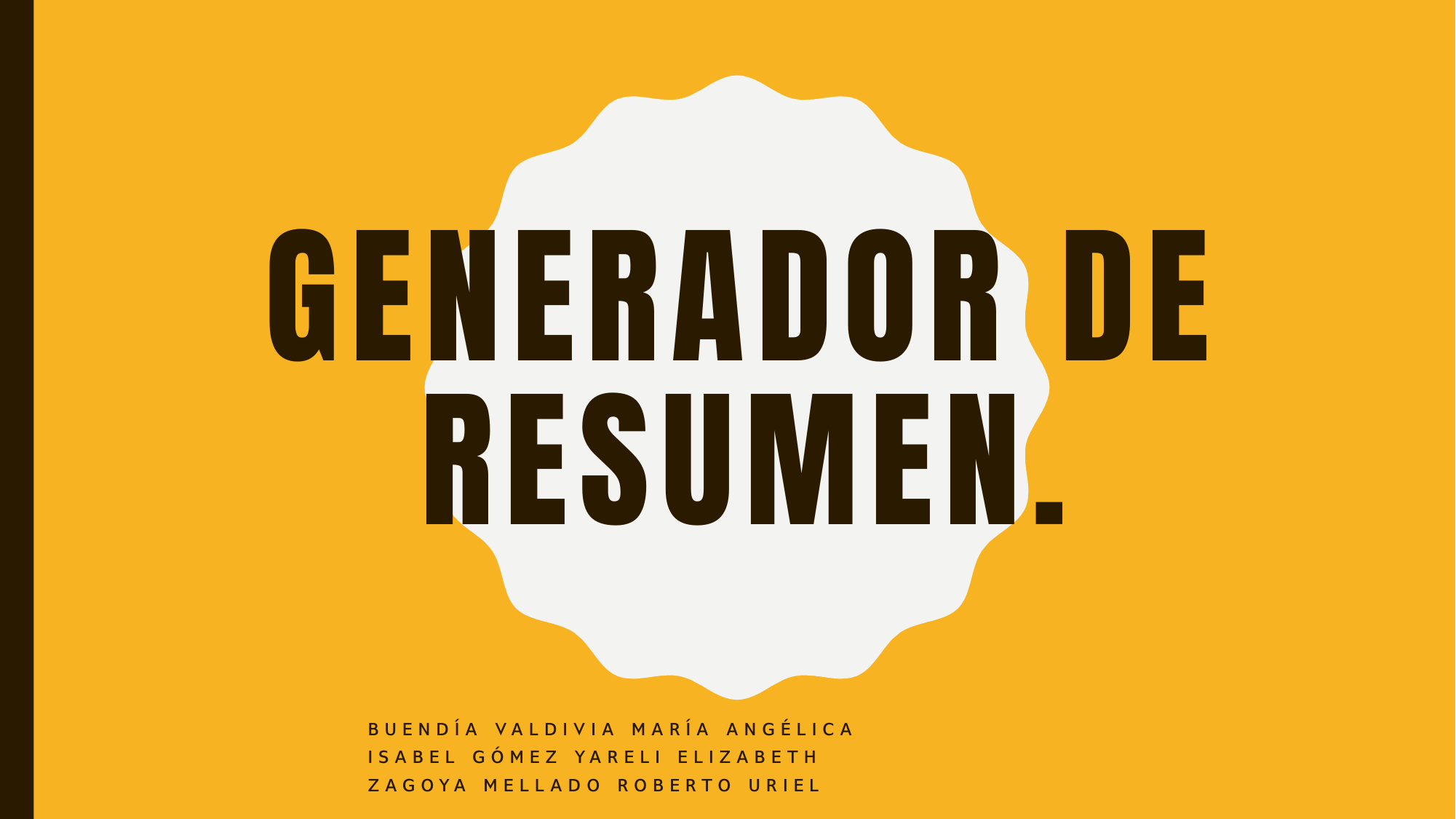

# Generador de resumen.
		Buendía Valdivia María Angélica
		Isabel Gómez Yareli Elizabeth
		Zagoya Mellado Roberto Uriel